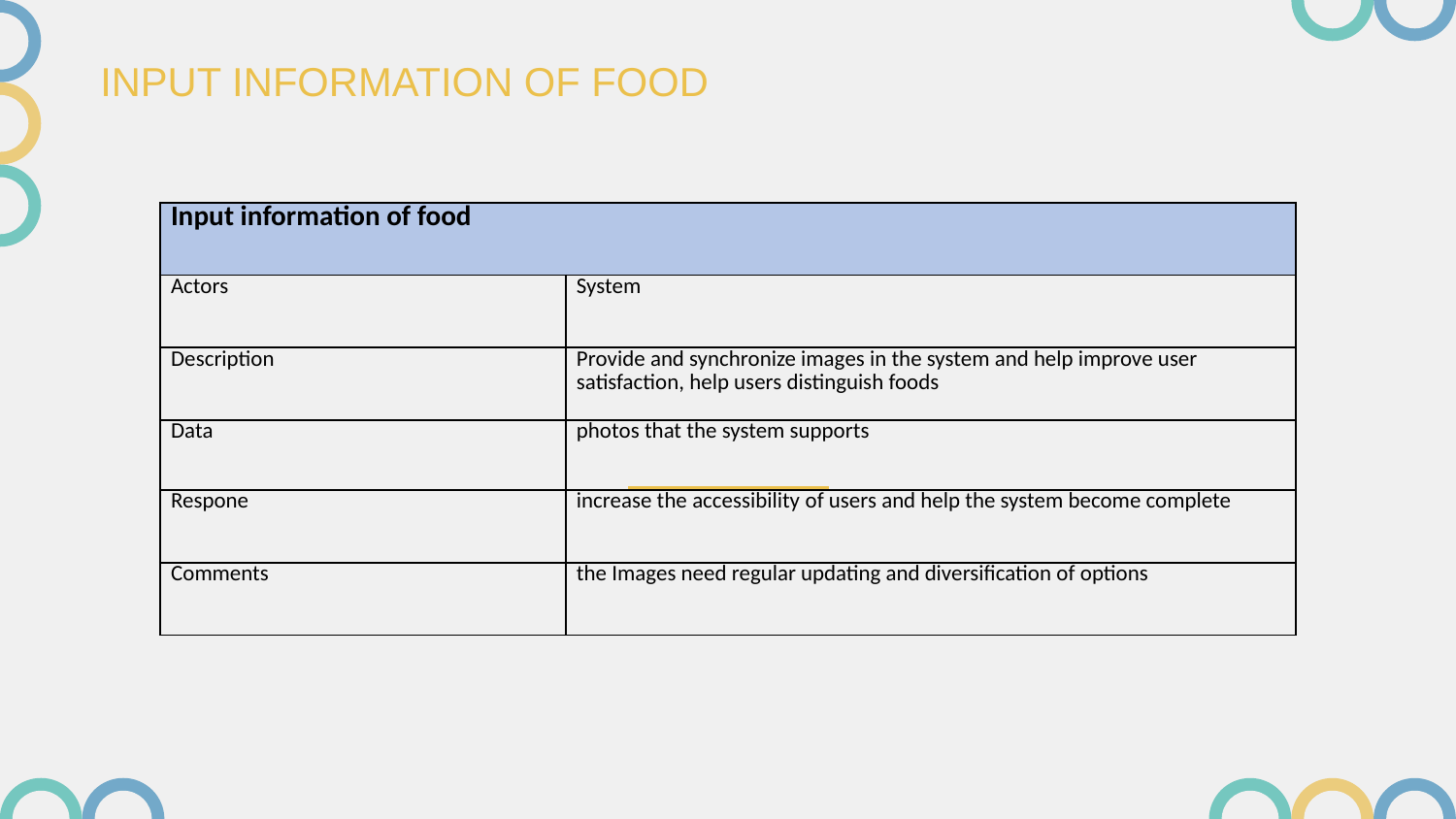

# INPUT INFORMATION OF FOOD
| Input information of food |  |
| --- | --- |
| Actors | System |
| Description | Provide and synchronize images in the system and help improve user satisfaction, help users distinguish foods |
| Data | photos that the system supports |
| Respone | increase the accessibility of users and help the system become complete |
| Comments | the Images need regular updating and diversification of options |